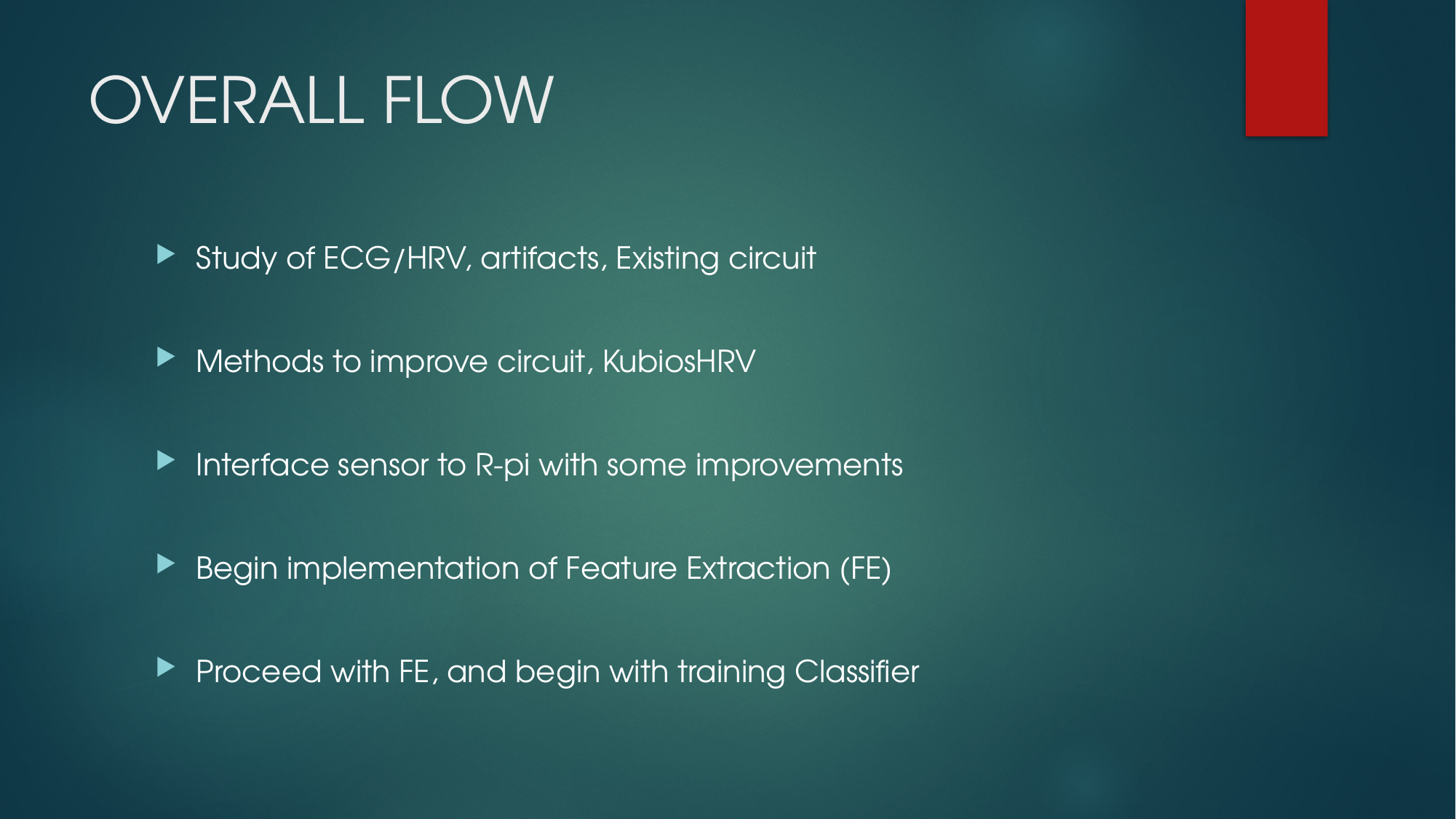

# OVERALL FLOW
Study of ECG/HRV, artifacts, Existing circuit

Methods to improve circuit, KubiosHRV

Interface sensor to R-pi with some improvements

Begin implementation of Feature Extraction (FE)

Proceed with FE, and begin with training Classifier